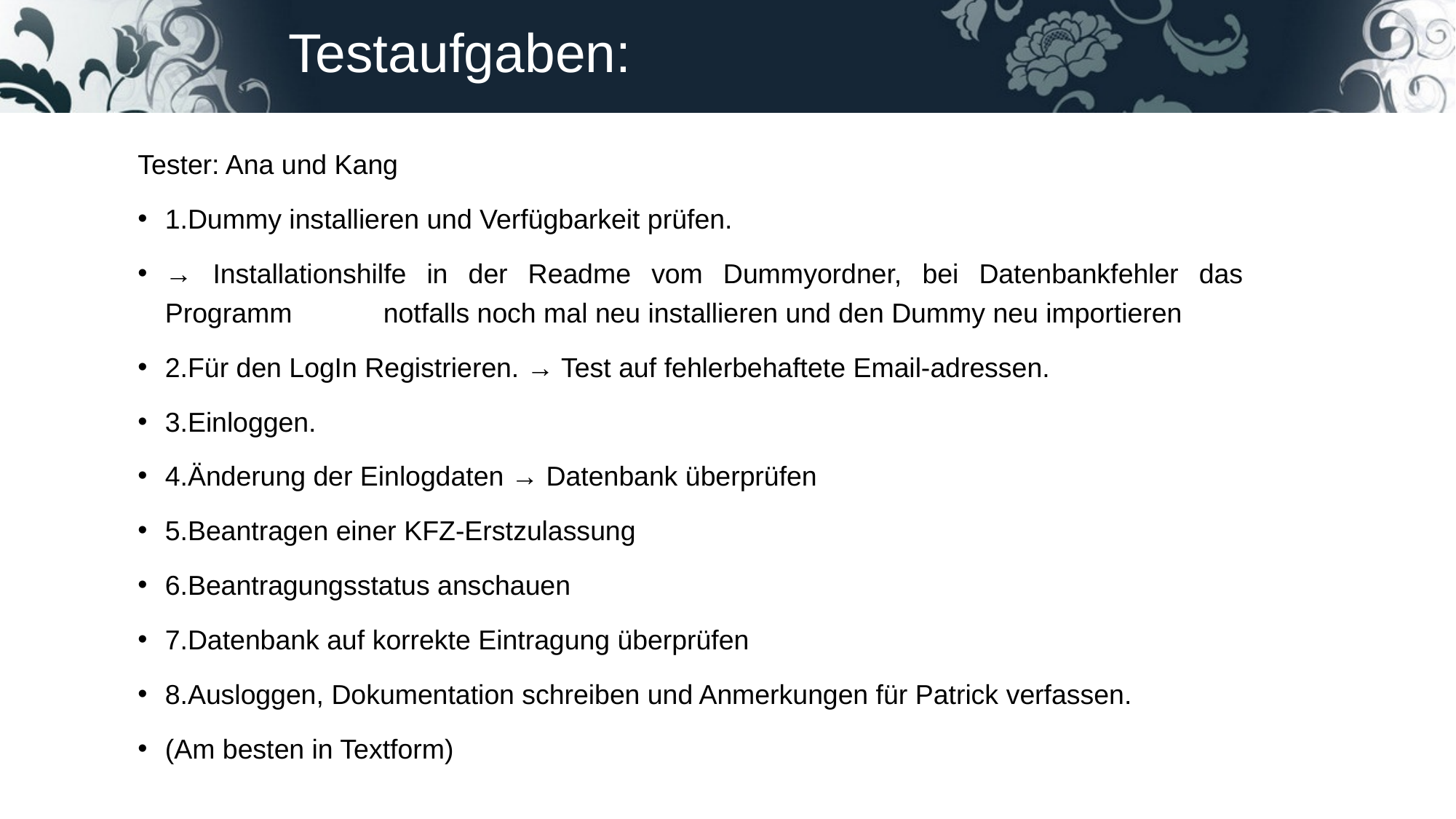

# Testaufgaben:
Tester: Ana und Kang
1.Dummy installieren und Verfügbarkeit prüfen.
→ Installationshilfe in der Readme vom Dummyordner, bei Datenbankfehler das Programm 	notfalls noch mal neu installieren und den Dummy neu importieren
2.Für den LogIn Registrieren. → Test auf fehlerbehaftete Email-adressen.
3.Einloggen.
4.Änderung der Einlogdaten → Datenbank überprüfen
5.Beantragen einer KFZ-Erstzulassung
6.Beantragungsstatus anschauen
7.Datenbank auf korrekte Eintragung überprüfen
8.Ausloggen, Dokumentation schreiben und Anmerkungen für Patrick verfassen.
(Am besten in Textform)